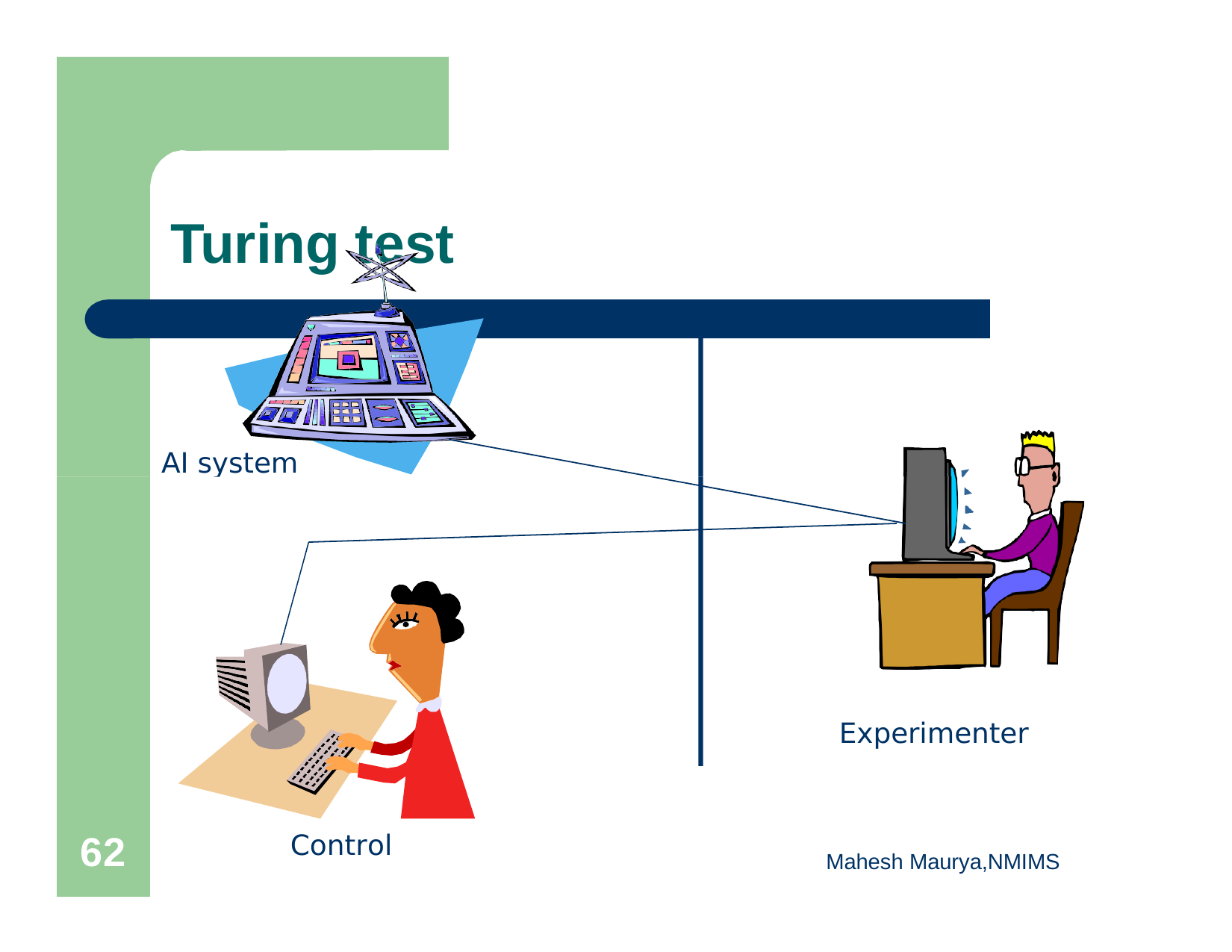

# Turing test

AI system

Experimenter
Control
62
Mahesh Maurya,NMIMS